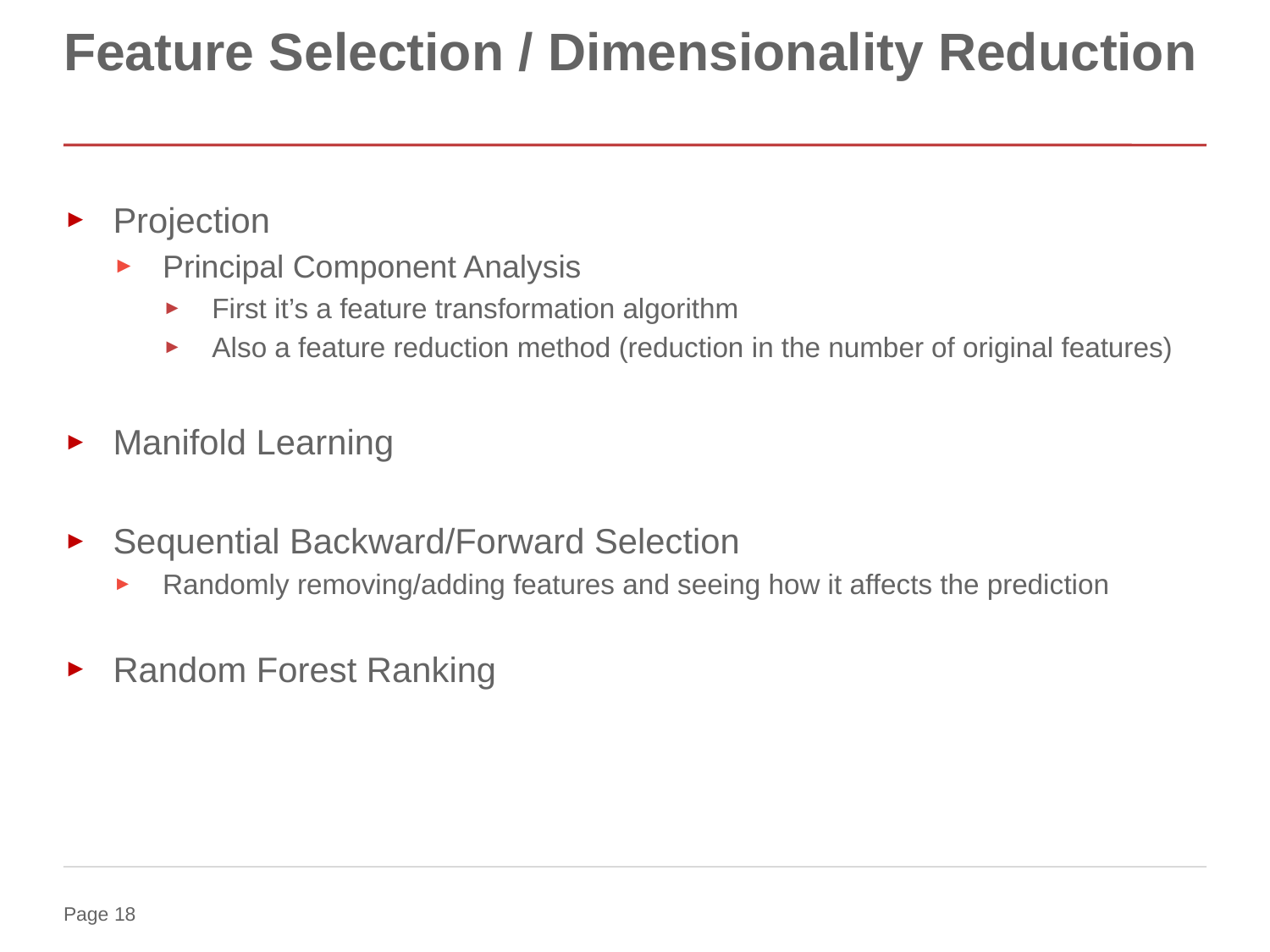

# Feature Selection / Dimensionality Reduction
Projection
Principal Component Analysis
First it’s a feature transformation algorithm
Also a feature reduction method (reduction in the number of original features)

Manifold Learning

Sequential Backward/Forward Selection
Randomly removing/adding features and seeing how it affects the prediction

Random Forest Ranking